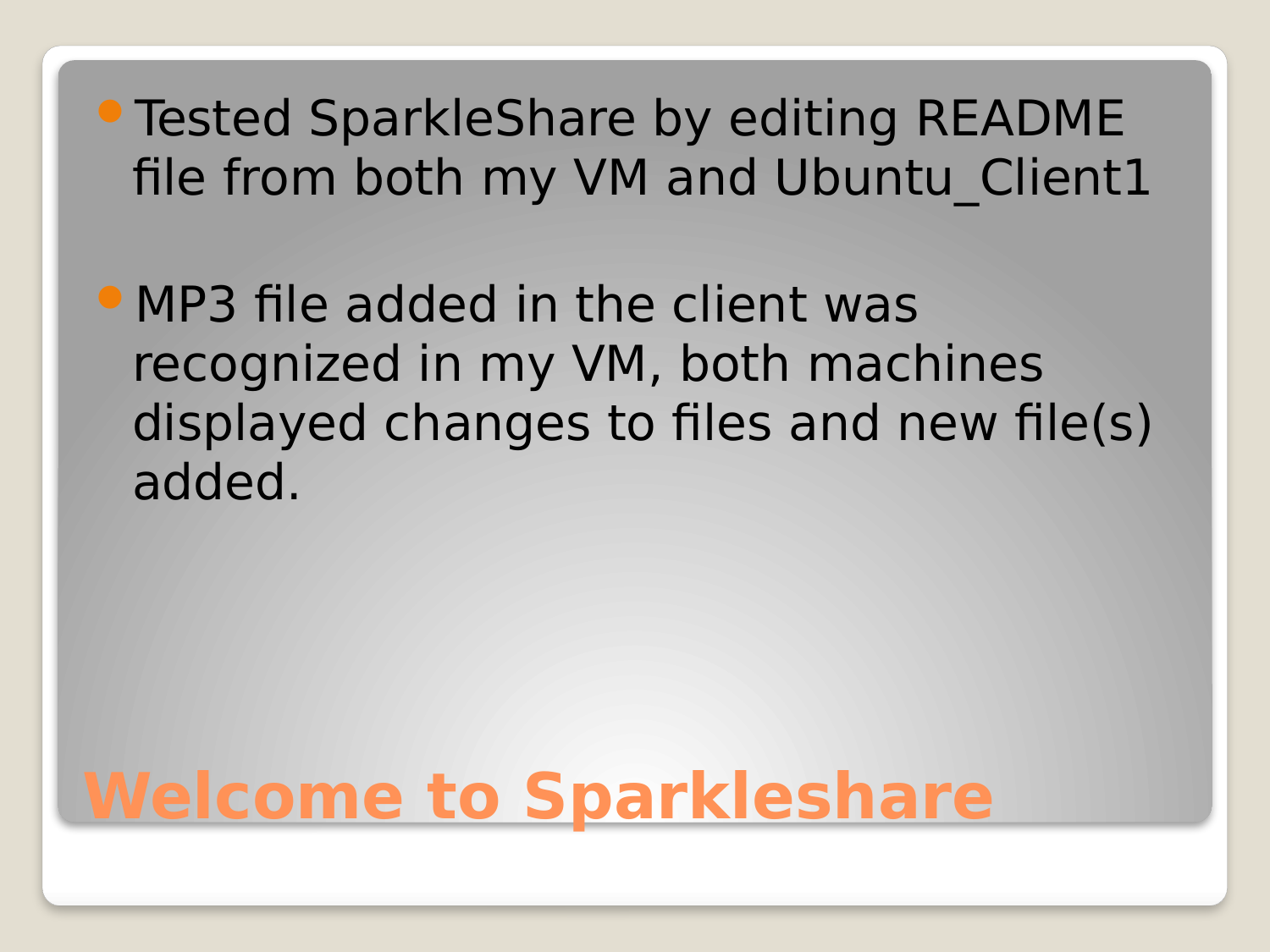

Tested SparkleShare by editing README file from both my VM and Ubuntu_Client1

MP3 file added in the client was recognized in my VM, both machines displayed changes to files and new file(s) added.
# Welcome to Sparkleshare